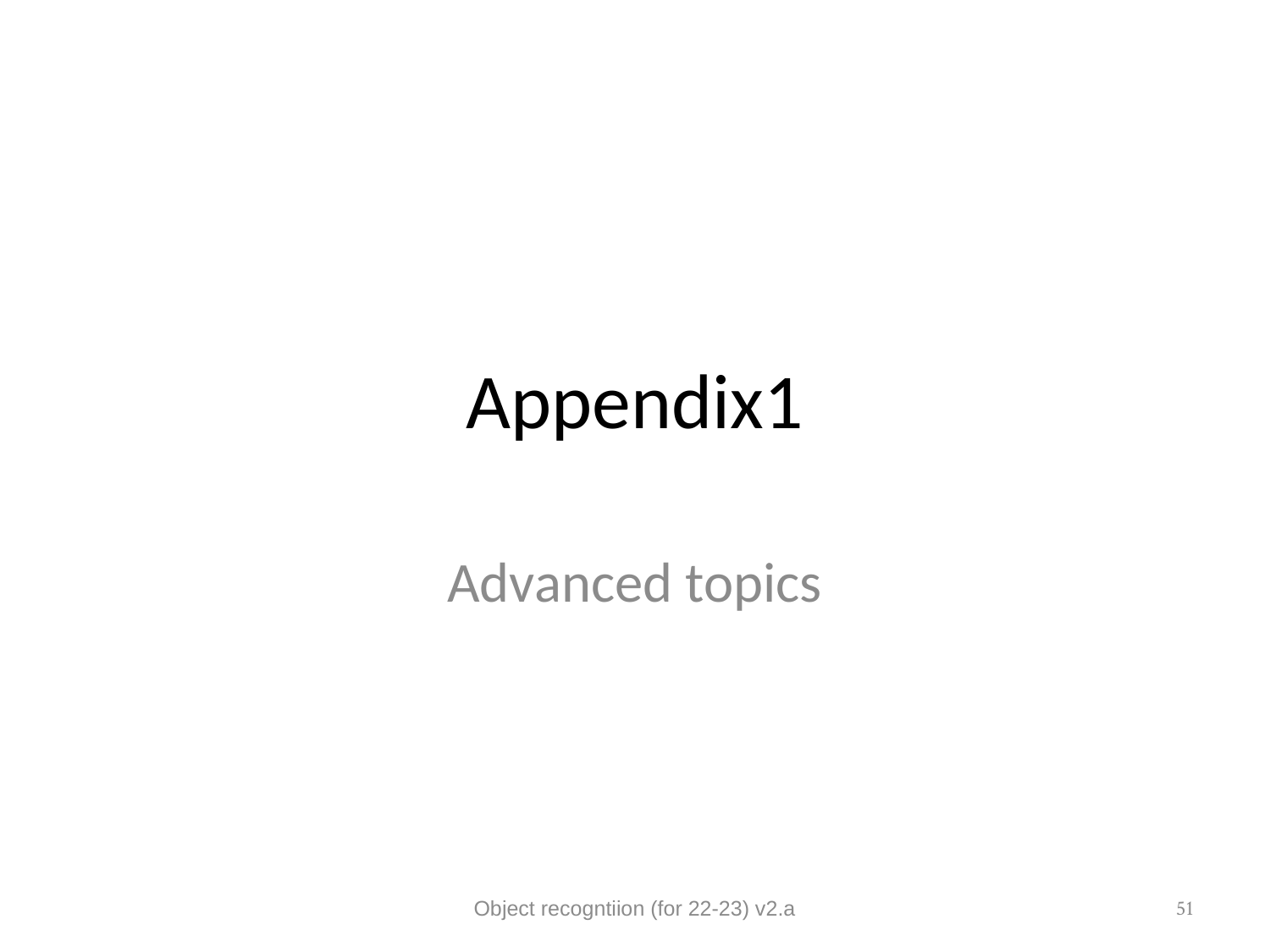

# Appendix1
Advanced topics
Object recogntiion (for 22-23) v2.a
51